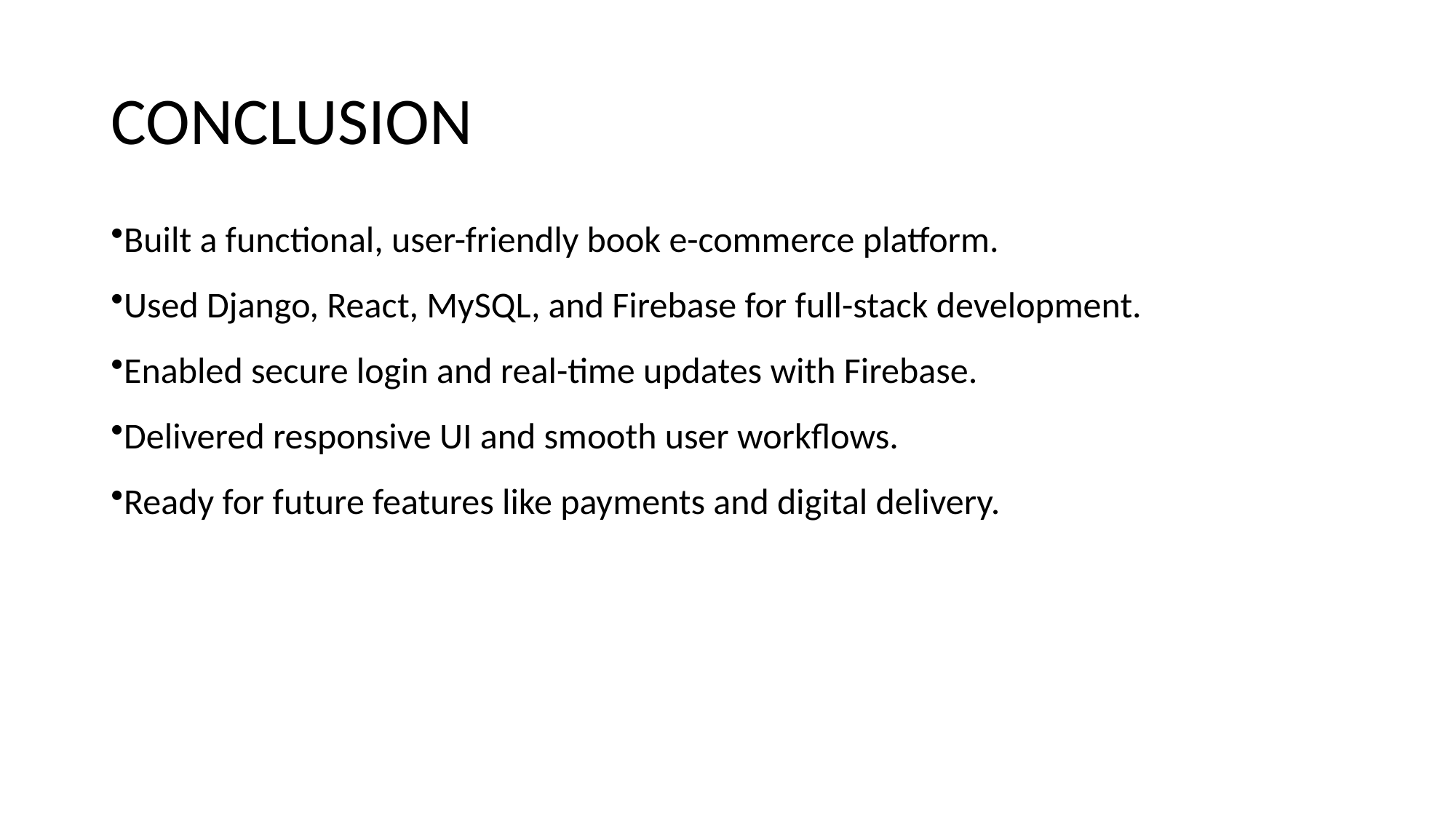

# CONCLUSION
Built a functional, user-friendly book e-commerce platform.
Used Django, React, MySQL, and Firebase for full-stack development.
Enabled secure login and real-time updates with Firebase.
Delivered responsive UI and smooth user workflows.
Ready for future features like payments and digital delivery.